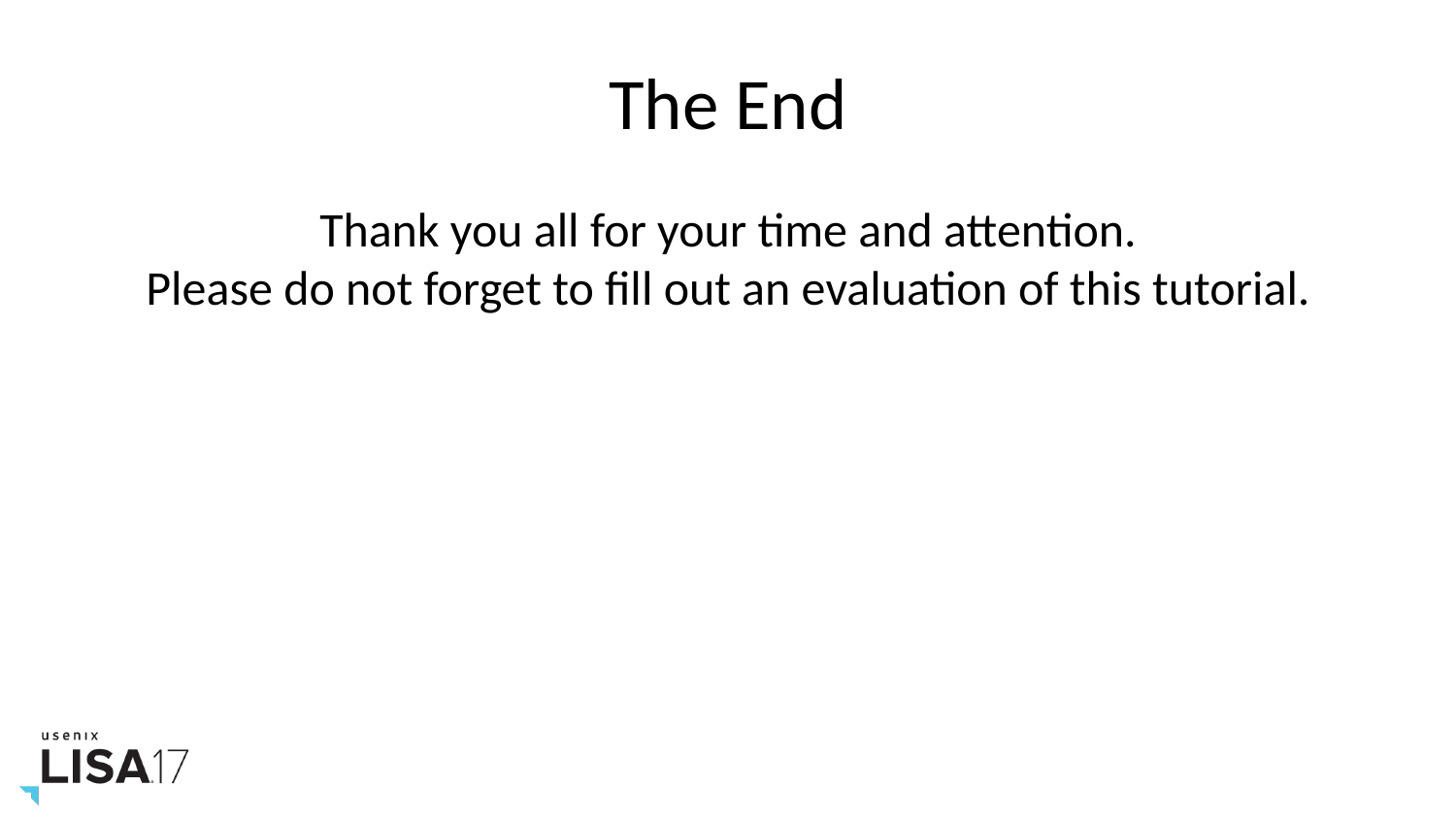

# The End
Thank you all for your time and attention.
Please do not forget to fill out an evaluation of this tutorial.